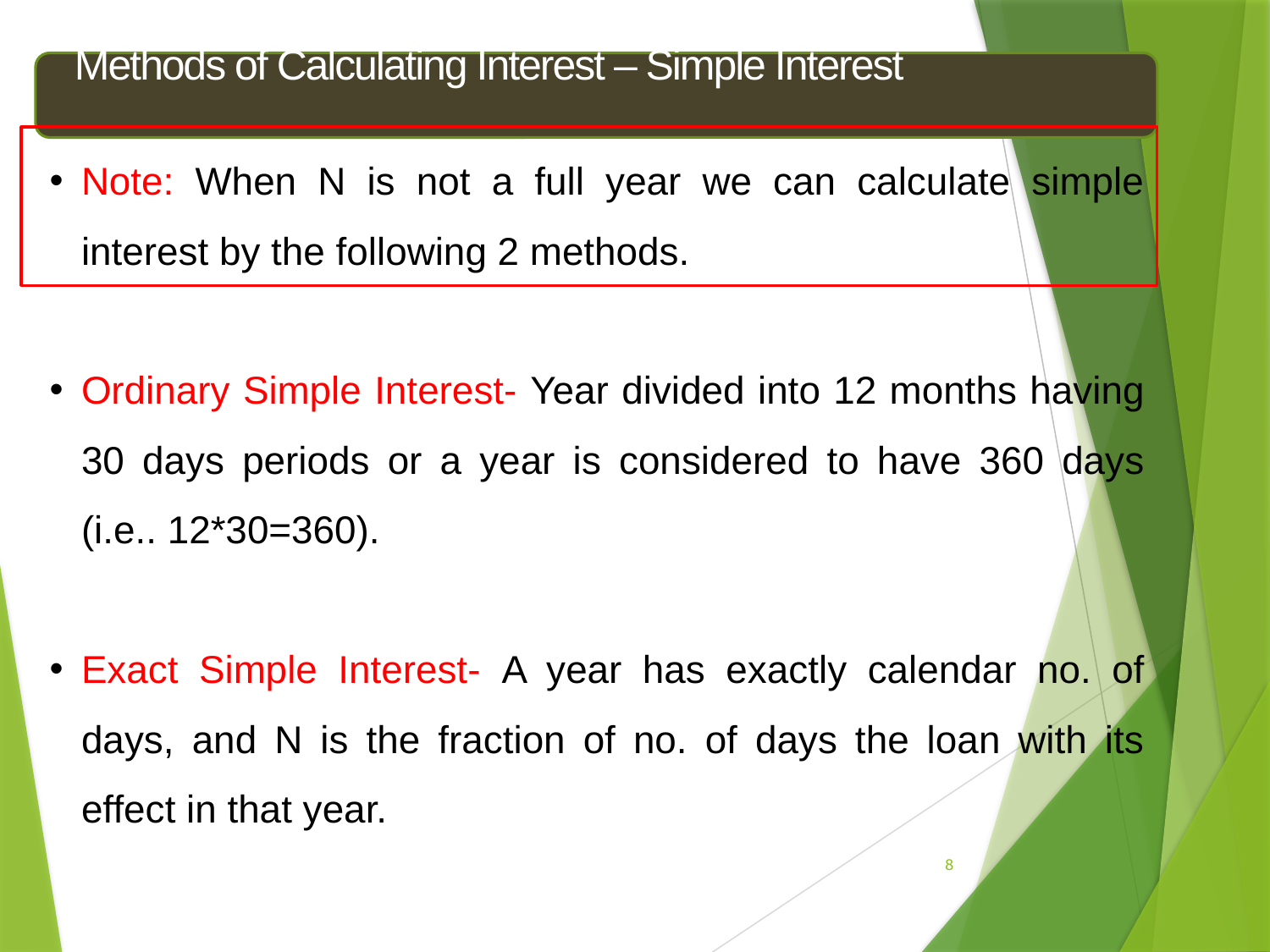

Methods of Calculating Interest – Simple Interest

Note: When N is not a full year we can calculate simple interest by the following 2 methods.

Ordinary Simple Interest- Year divided into 12 months having 30 days periods or a year is considered to have 360 days (i.e.. 12*30=360).

Exact Simple Interest- A year has exactly calendar no. of days, and N is the fraction of no. of days the loan with its effect in that year.

8